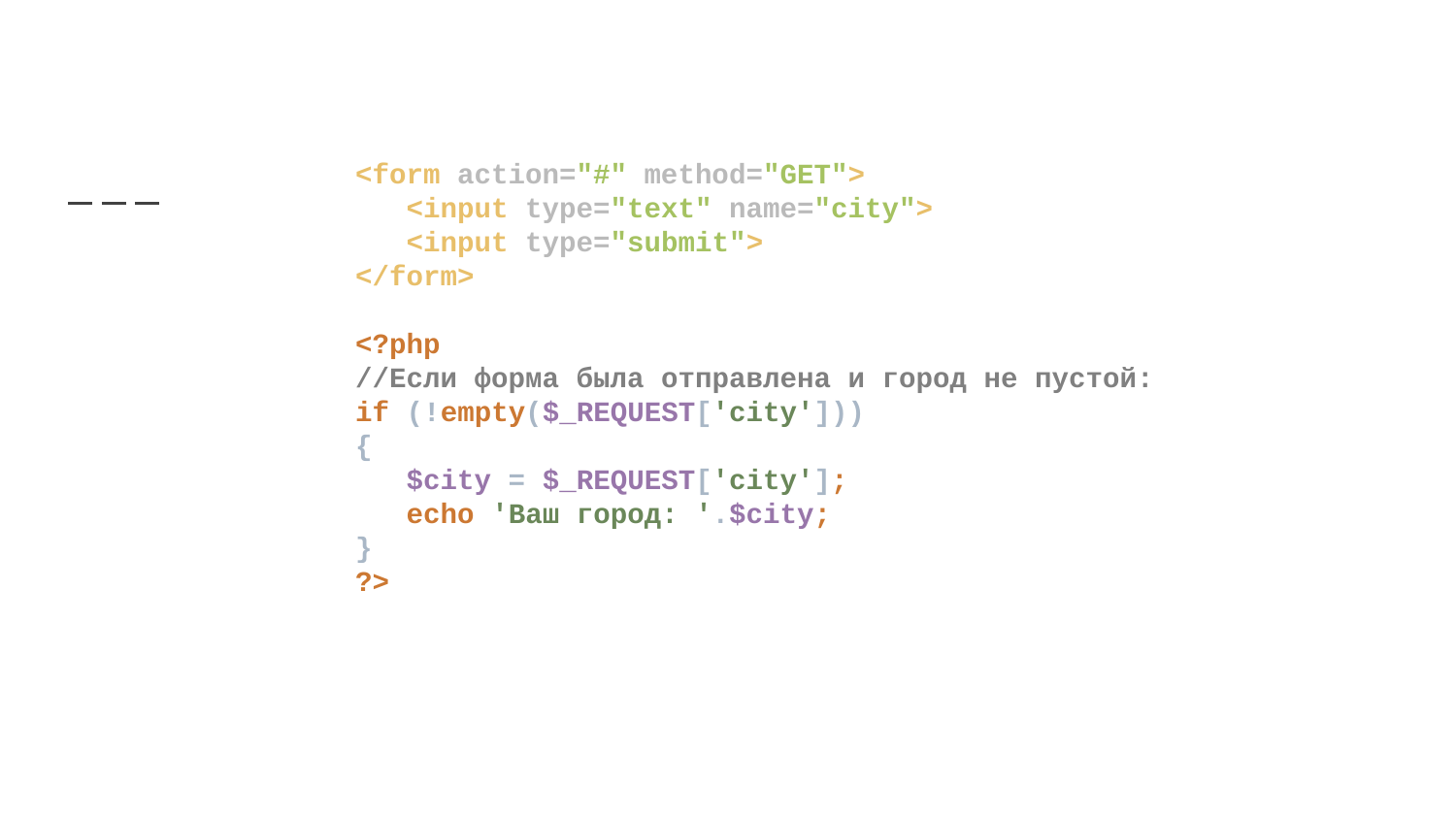

<form action="#" method="GET">
   <input type="text" name="city">
   <input type="submit">
</form>

<?php
//Если форма была отправлена и город не пустой:
if (!empty($_REQUEST['city']))
{
   $city = $_REQUEST['city'];
   echo 'Ваш город: '.$city;
}
?>